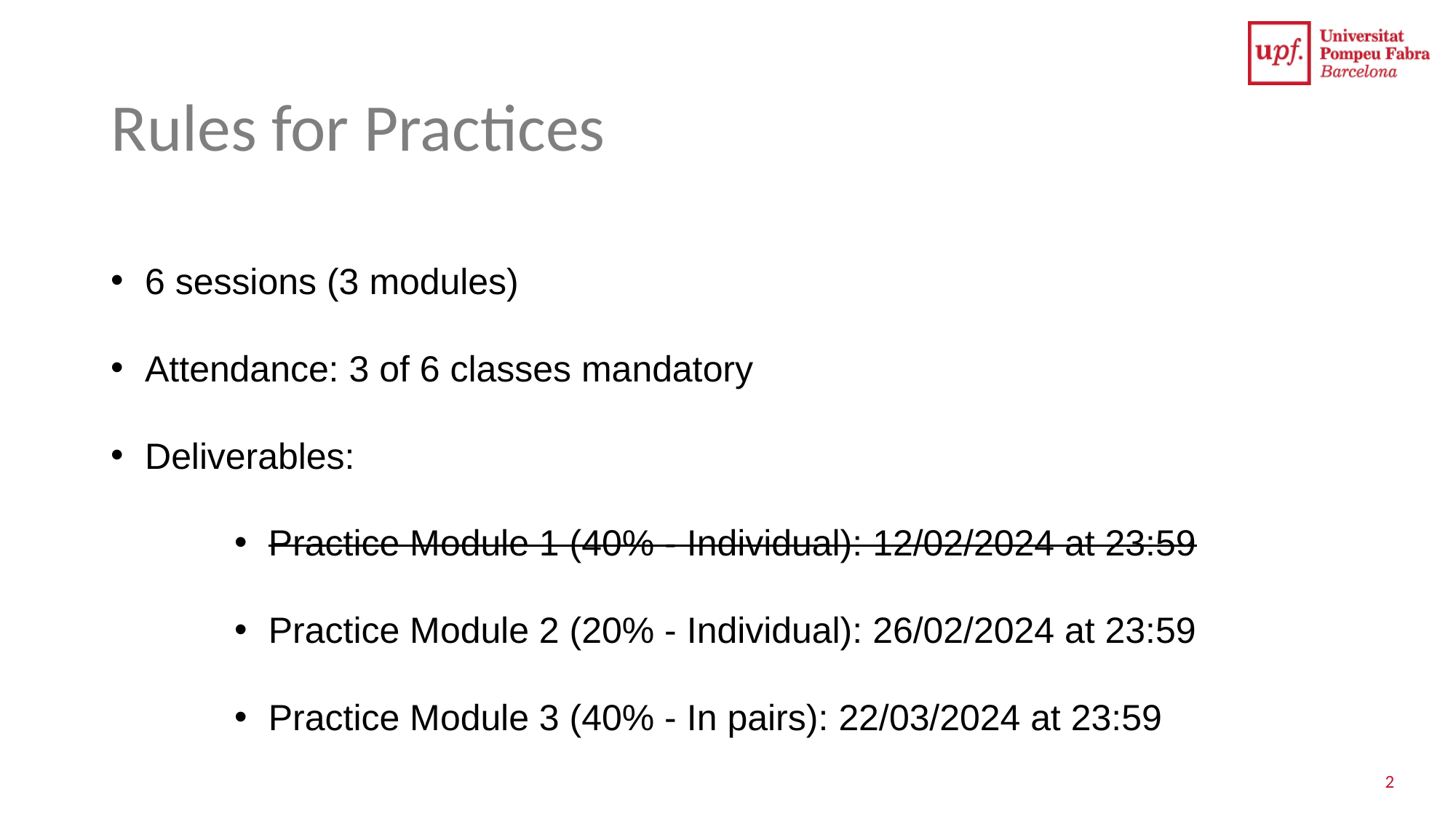

# Rules for Practices
6 sessions (3 modules)
Attendance: 3 of 6 classes mandatory
Deliverables:
Practice Module 1 (40% - Individual): 12/02/2024 at 23:59
Practice Module 2 (20% - Individual): 26/02/2024 at 23:59
Practice Module 3 (40% - In pairs): 22/03/2024 at 23:59